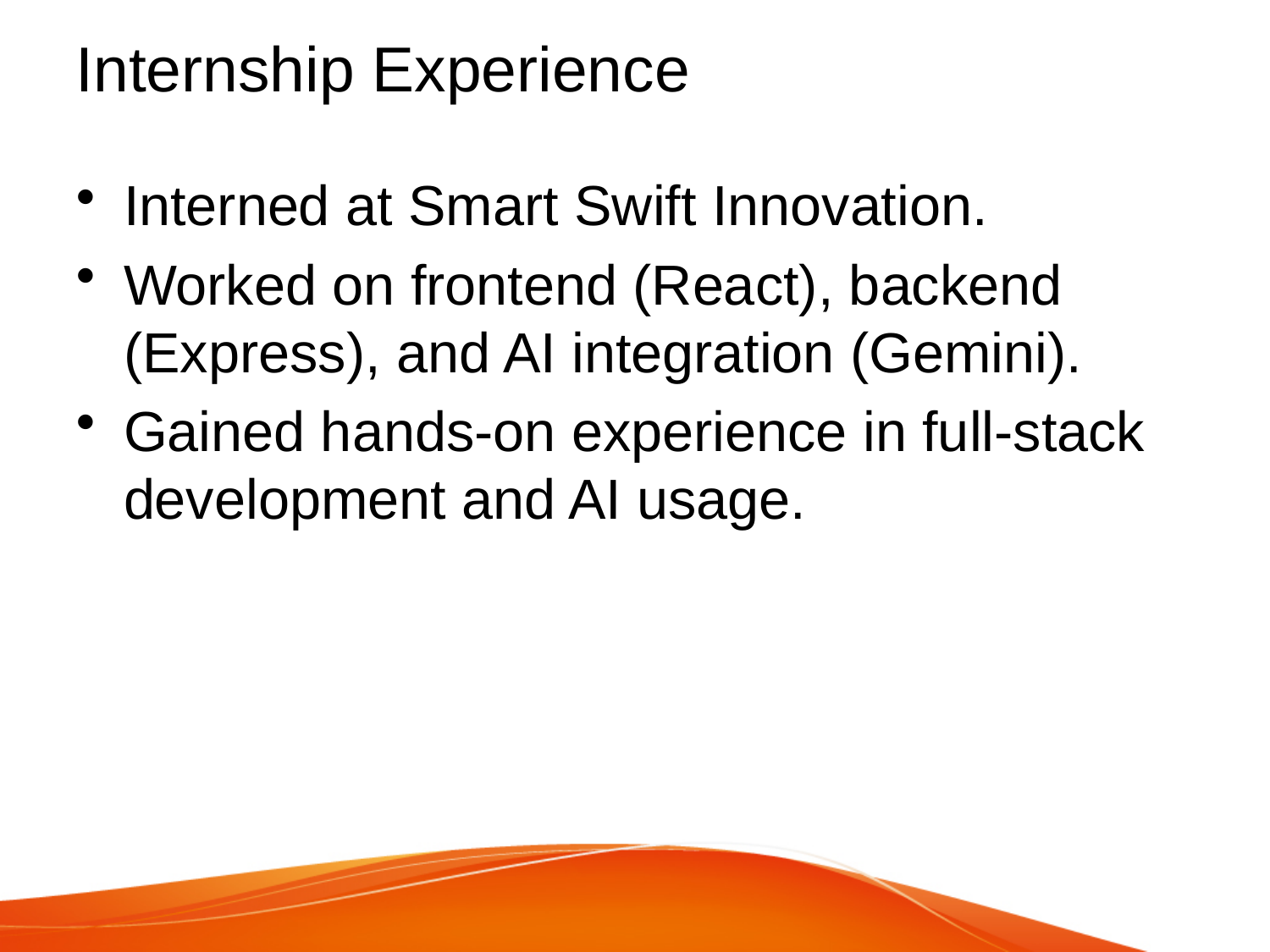

# Internship Experience
Interned at Smart Swift Innovation.
Worked on frontend (React), backend (Express), and AI integration (Gemini).
Gained hands-on experience in full-stack development and AI usage.